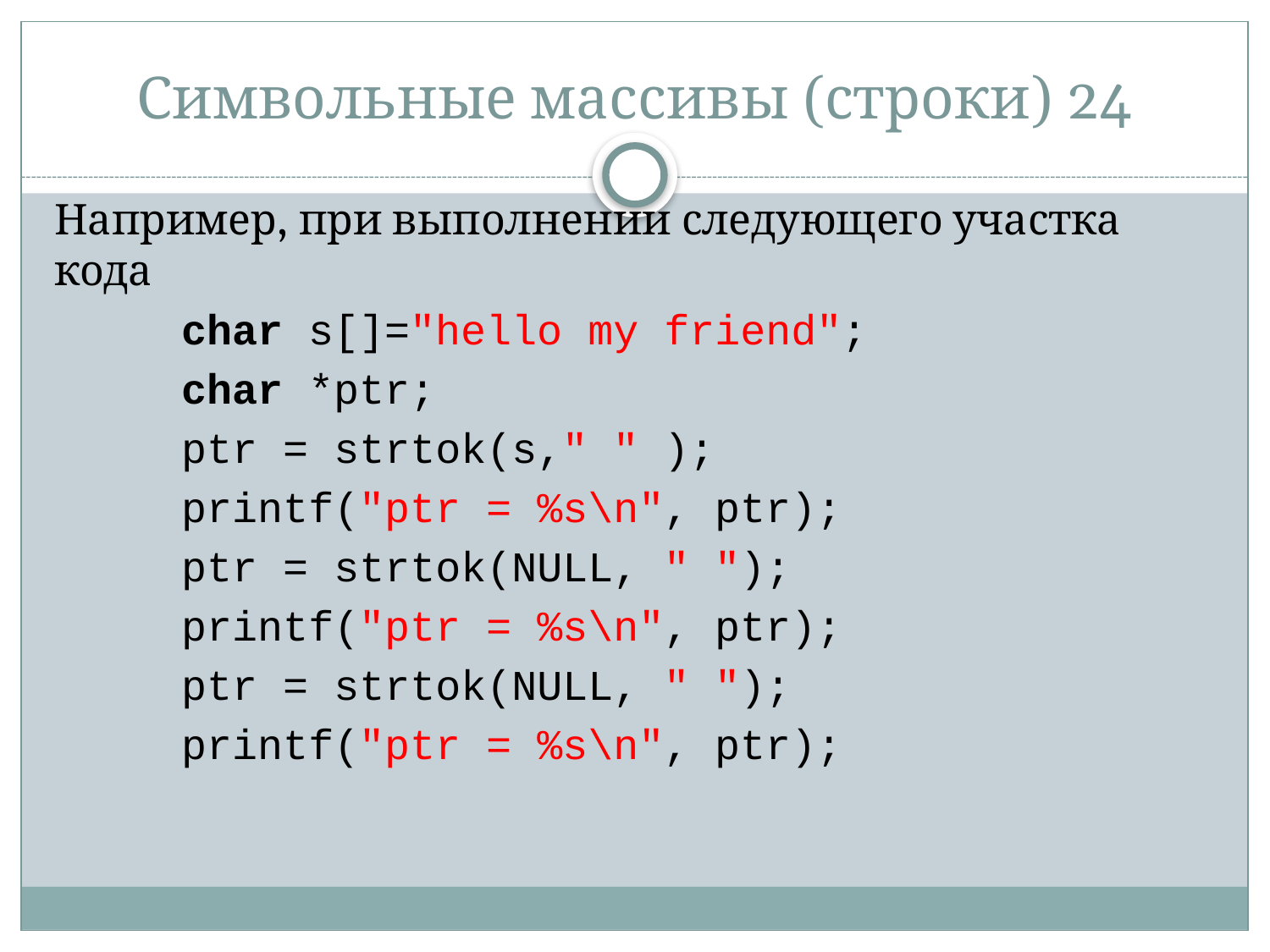

# Символьные массивы (строки) 24
Например, при выполнении следующего участка кода
	char s[]="hello my friend";
   	char *ptr;
	ptr = strtok(s," " );
	printf("ptr = %s\n", ptr);
	ptr = strtok(NULL, " ");
	printf("ptr = %s\n", ptr);
	ptr = strtok(NULL, " ");
	printf("ptr = %s\n", ptr);